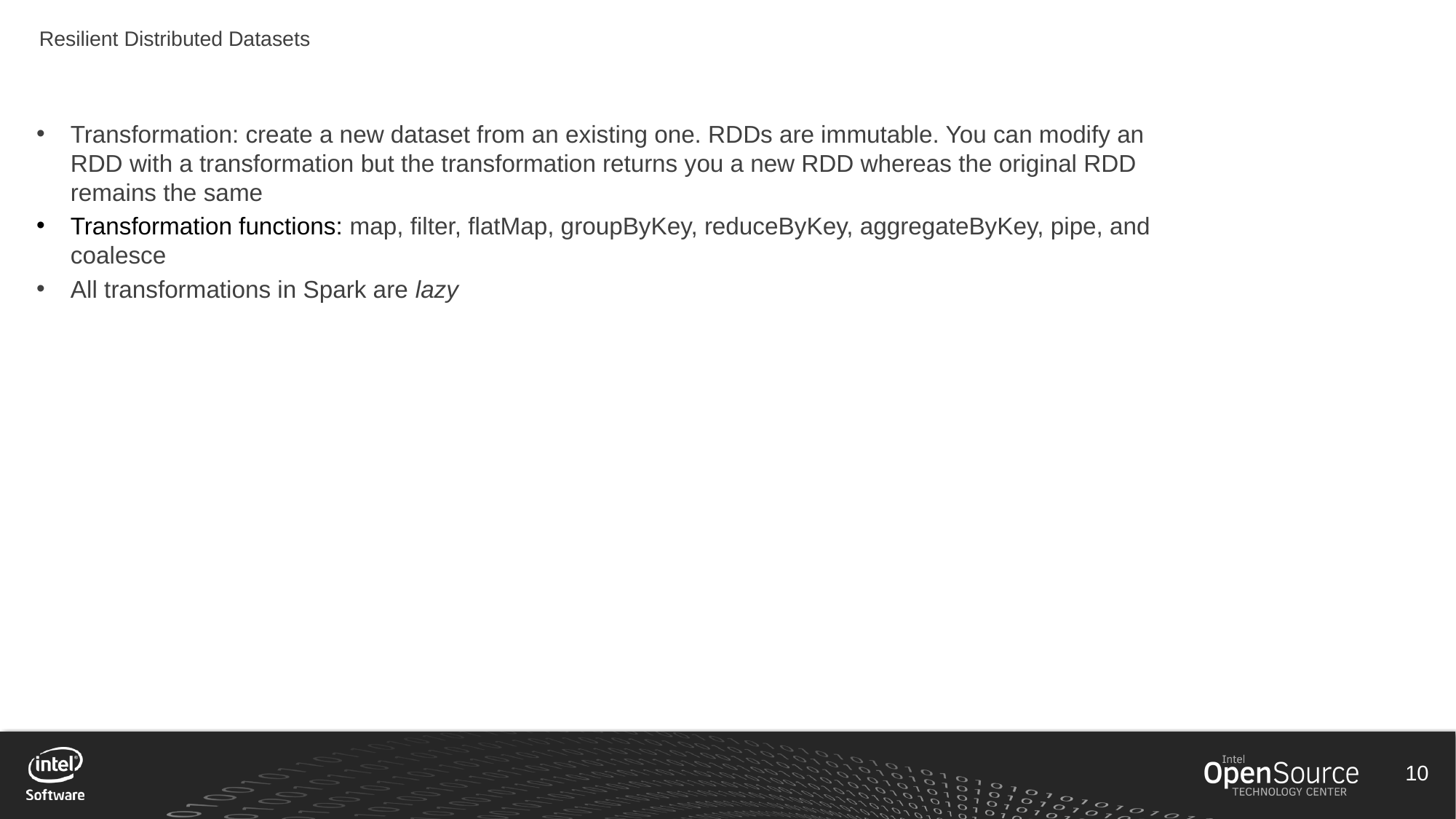

# Resilient Distributed Datasets
Transformation: create a new dataset from an existing one. RDDs are immutable. You can modify an RDD with a transformation but the transformation returns you a new RDD whereas the original RDD remains the same
Transformation functions: map, filter, flatMap, groupByKey, reduceByKey, aggregateByKey, pipe, and coalesce
All transformations in Spark are lazy